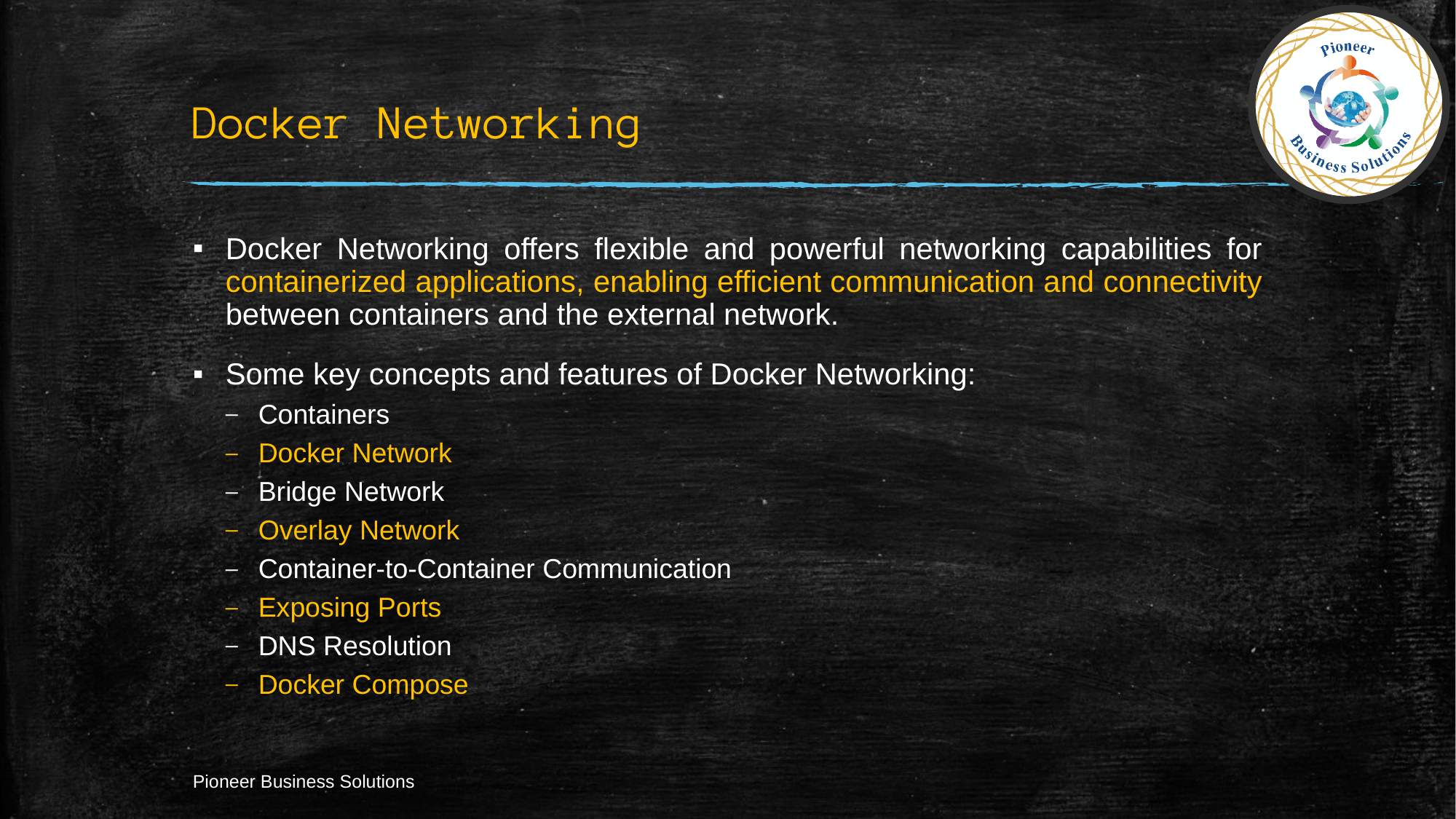

# Docker Networking
Docker Networking offers flexible and powerful networking capabilities for containerized applications, enabling efficient communication and connectivity between containers and the external network.
Some key concepts and features of Docker Networking:
Containers
Docker Network
Bridge Network
Overlay Network
Container-to-Container Communication
Exposing Ports
DNS Resolution
Docker Compose
Pioneer Business Solutions